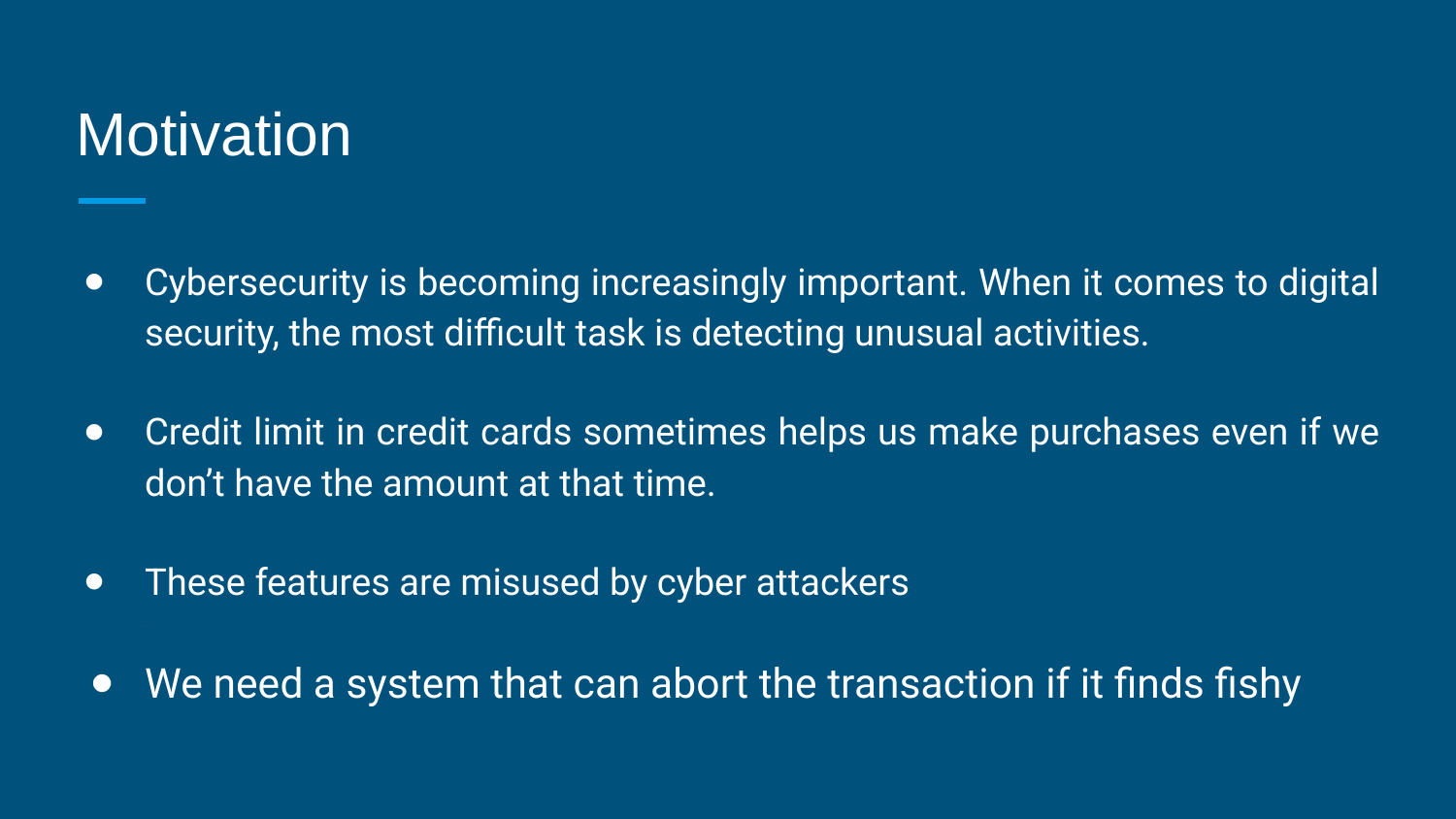

# Motivation
Cybersecurity is becoming increasingly important. When it comes to digital security, the most difficult task is detecting unusual activities.

Credit limit in credit cards sometimes helps us make purchases even if we don’t have the amount at that time.

These features are misused by cyber attackers
.
We need a system that can abort the transaction if it finds fishy